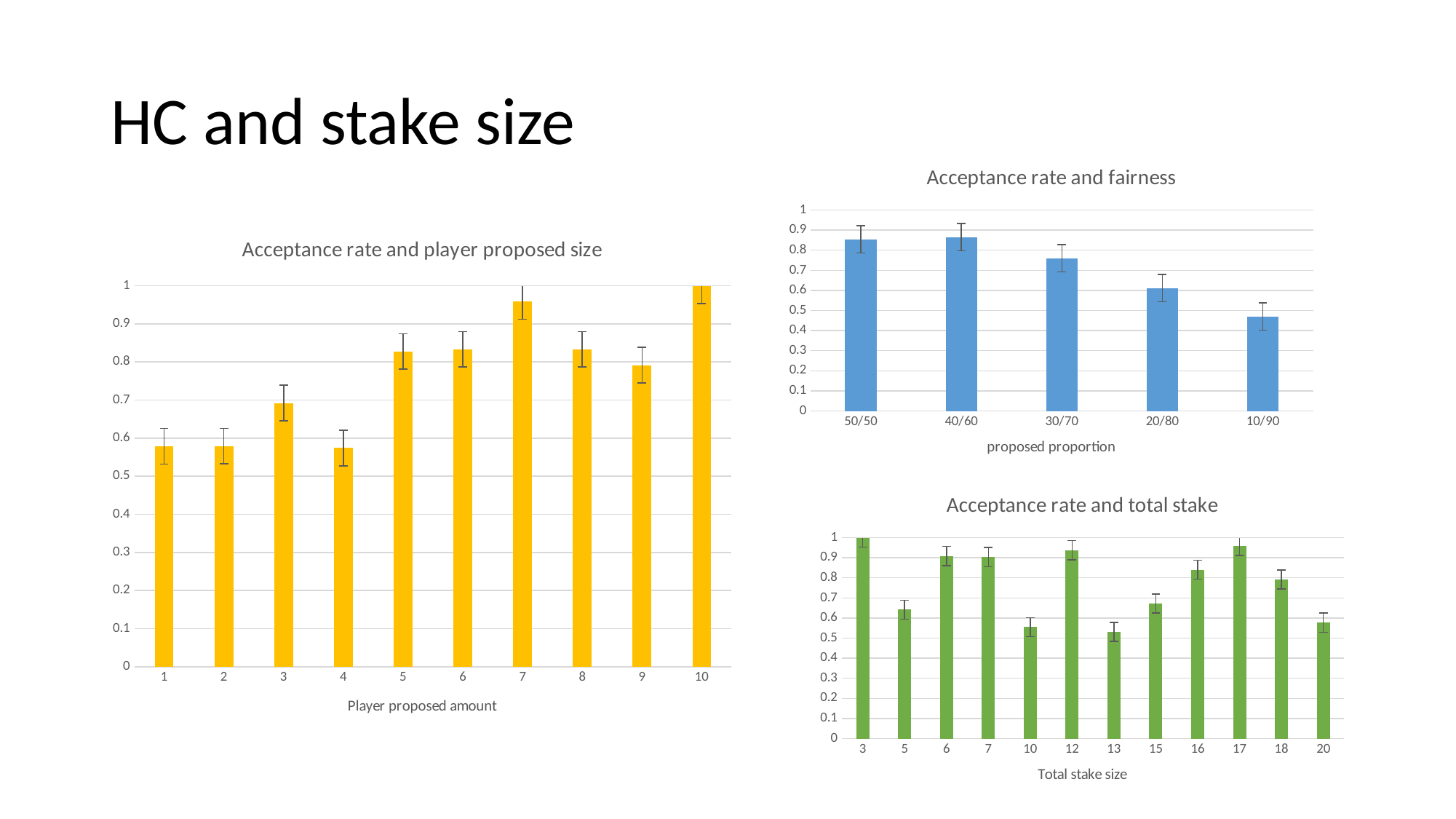

# HC and stake size

### Chart: Acceptance rate and fairness

| Category | accept |
|---|---|
| 50/50 | 0.854166666666667 |
| 40/60 | 0.865740740740741 |
| 30/70 | 0.759920634920635 |
| 20/80 | 0.611111111111111 |
| 10/90 | 0.470238095238095 |

### Chart: Acceptance rate and player proposed size

| Category | accept |
|---|---|
| 1.0 | 0.578703703703704 |
| 2.0 | 0.578947368421053 |
| 3.0 | 0.692307692307692 |
| 4.0 | 0.574074074074074 |
| 5.0 | 0.827380952380952 |
| 6.0 | 0.833333333333333 |
| 7.0 | 0.958333333333333 |
| 8.0 | 0.833333333333333 |
| 9.0 | 0.791666666666667 |
| 10.0 | 1.0 |

### Chart: Acceptance rate and total stake

| Category | accept |
|---|---|
| 3.0 | 1.0 |
| 5.0 | 0.641666666666667 |
| 6.0 | 0.908333333333333 |
| 7.0 | 0.902777777777778 |
| 10.0 | 0.554924242424242 |
| 12.0 | 0.9375 |
| 13.0 | 0.53125 |
| 15.0 | 0.671875 |
| 16.0 | 0.840277777777778 |
| 17.0 | 0.958333333333333 |
| 18.0 | 0.791666666666667 |
| 20.0 | 0.576754385964912 |